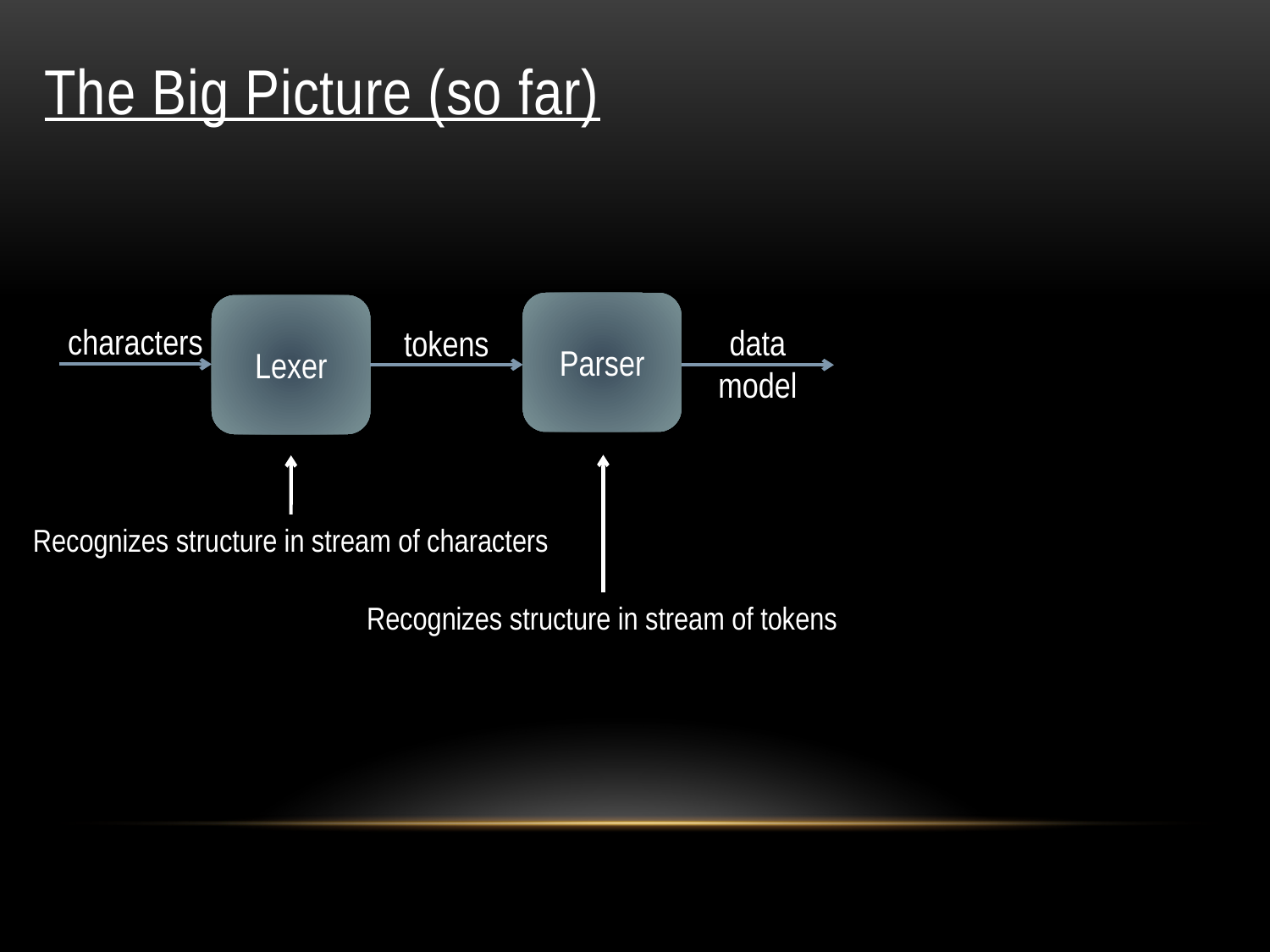

# The Big Picture (so far)
Parser
Lexer
characters
data
model
tokens
Recognizes structure in stream of characters
Recognizes structure in stream of tokens